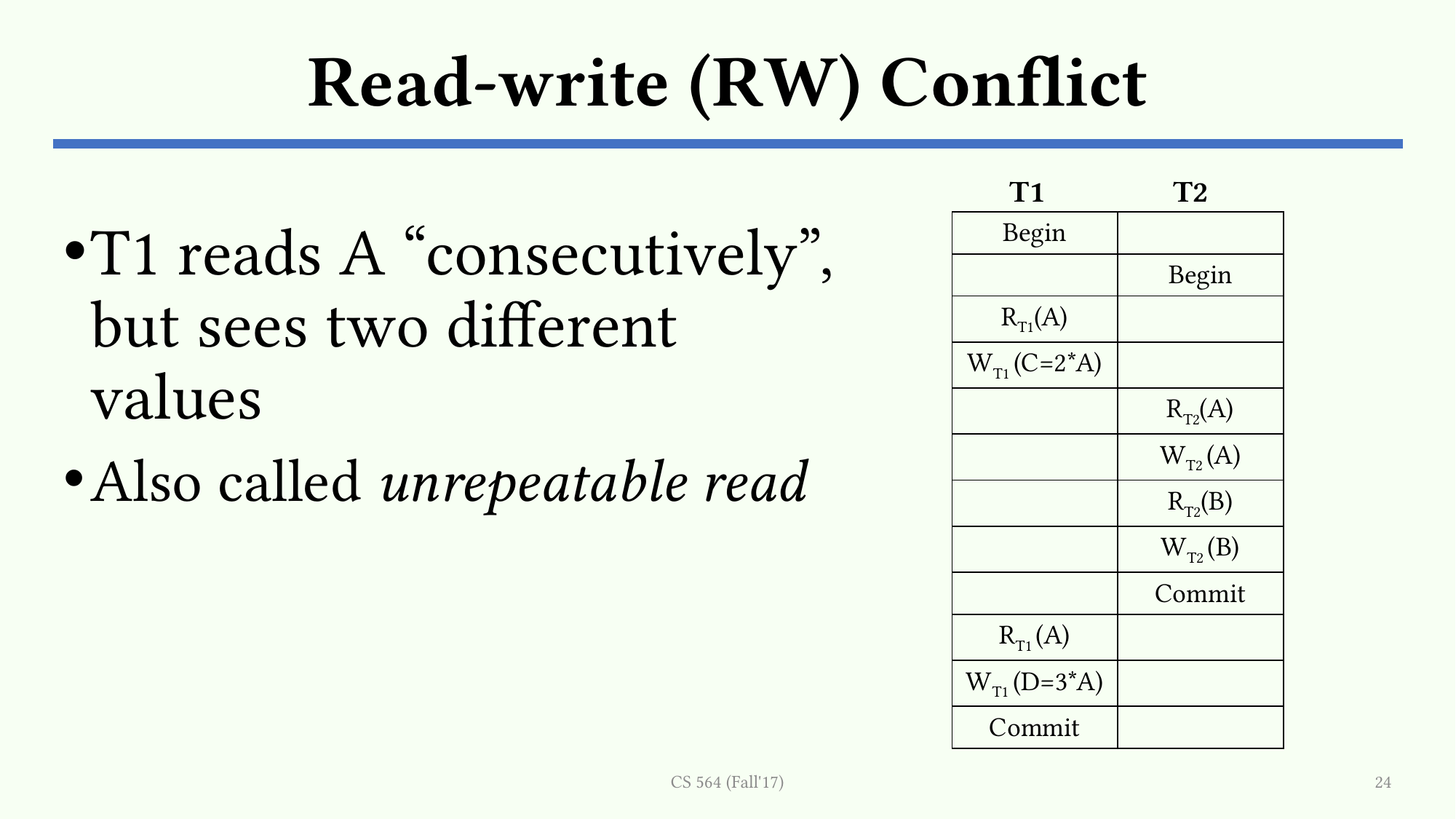

# Read-write (RW) Conflict
T1
T2
| Begin |  |
| --- | --- |
|  | Begin |
| RT1(A) |  |
| WT1 (C=2\*A) |  |
|  | RT2(A) |
|  | WT2 (A) |
|  | RT2(B) |
|  | WT2 (B) |
|  | Commit |
| RT1 (A) |  |
| WT1 (D=3\*A) |  |
| Commit |  |
T1 reads A “consecutively”, but sees two different values
Also called unrepeatable read

CS 564 (Fall'17)
24